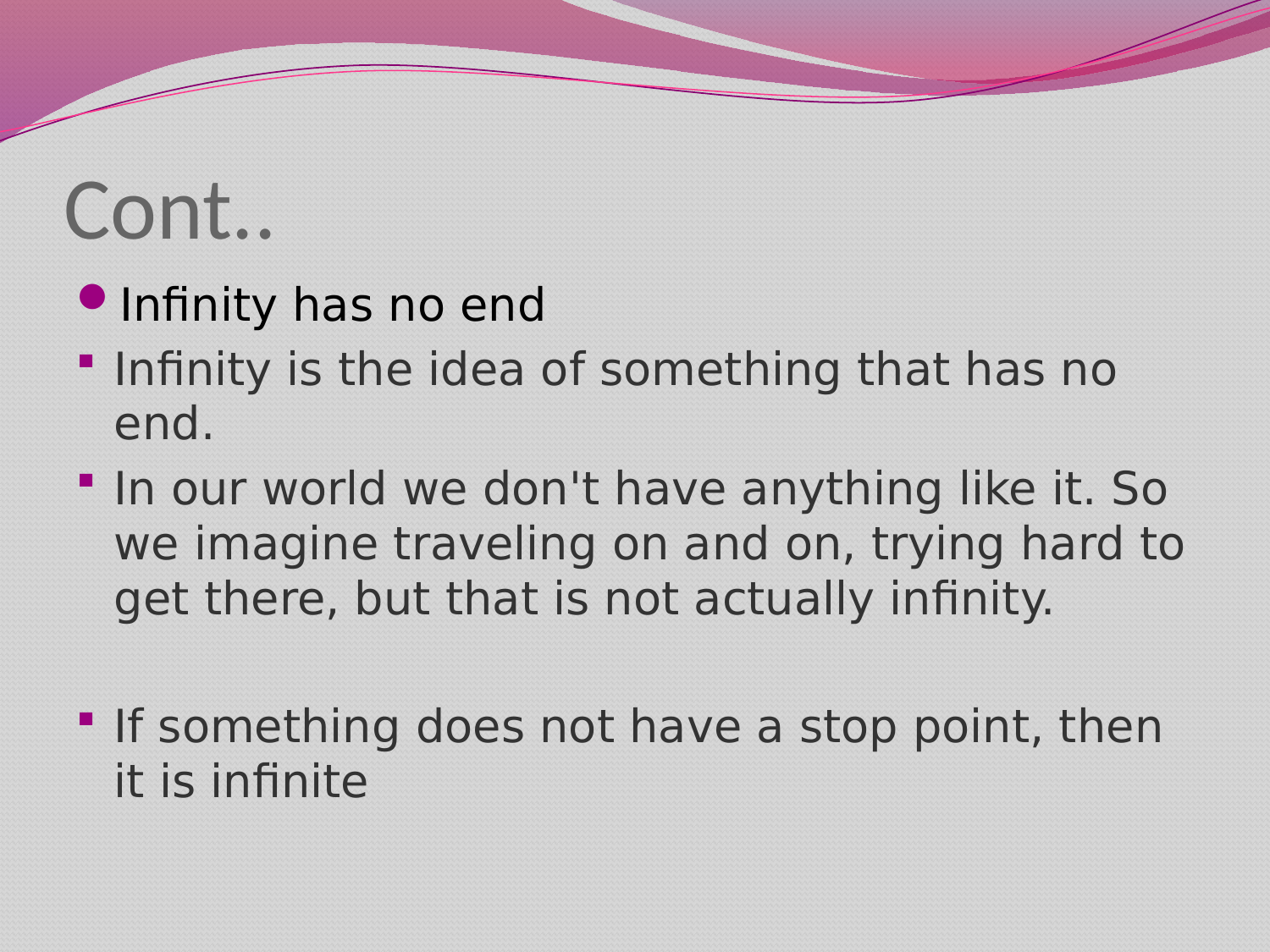

# Cont..
Infinity has no end
Infinity is the idea of something that has no end.
In our world we don't have anything like it. So we imagine traveling on and on, trying hard to get there, but that is not actually infinity.

If something does not have a stop point, then it is infinite